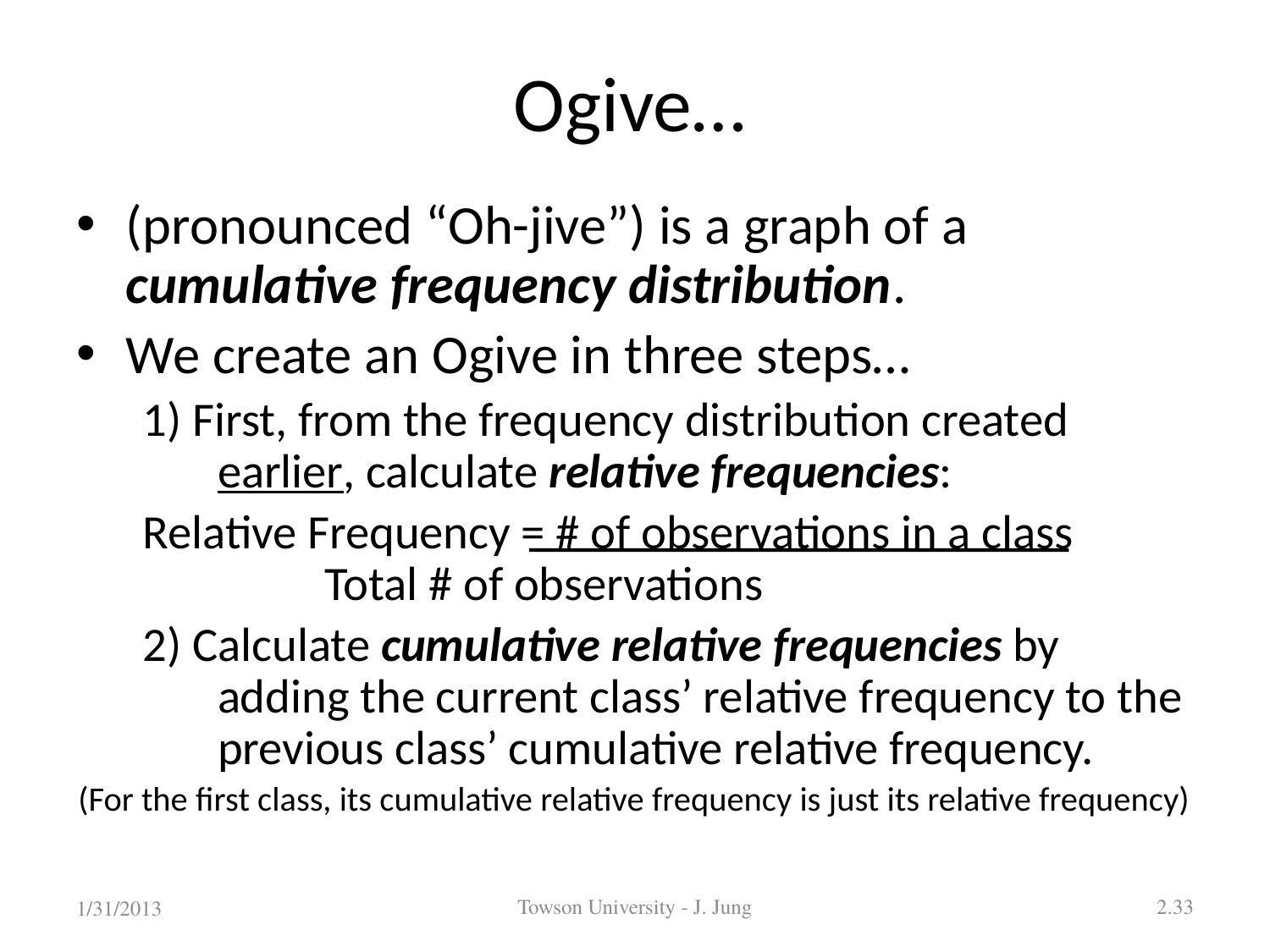

# Ogive…
(pronounced “Oh-jive”) is a graph of a cumulative frequency distribution.
We create an Ogive in three steps…
1) First, from the frequency distribution created earlier, calculate relative frequencies:
Relative Frequency = # of observations in a class				                Total # of observations
2) Calculate cumulative relative frequencies by adding the current class’ relative frequency to the previous class’ cumulative relative frequency.
(For the first class, its cumulative relative frequency is just its relative frequency)

1/31/2013
Towson University - J. Jung
2.33